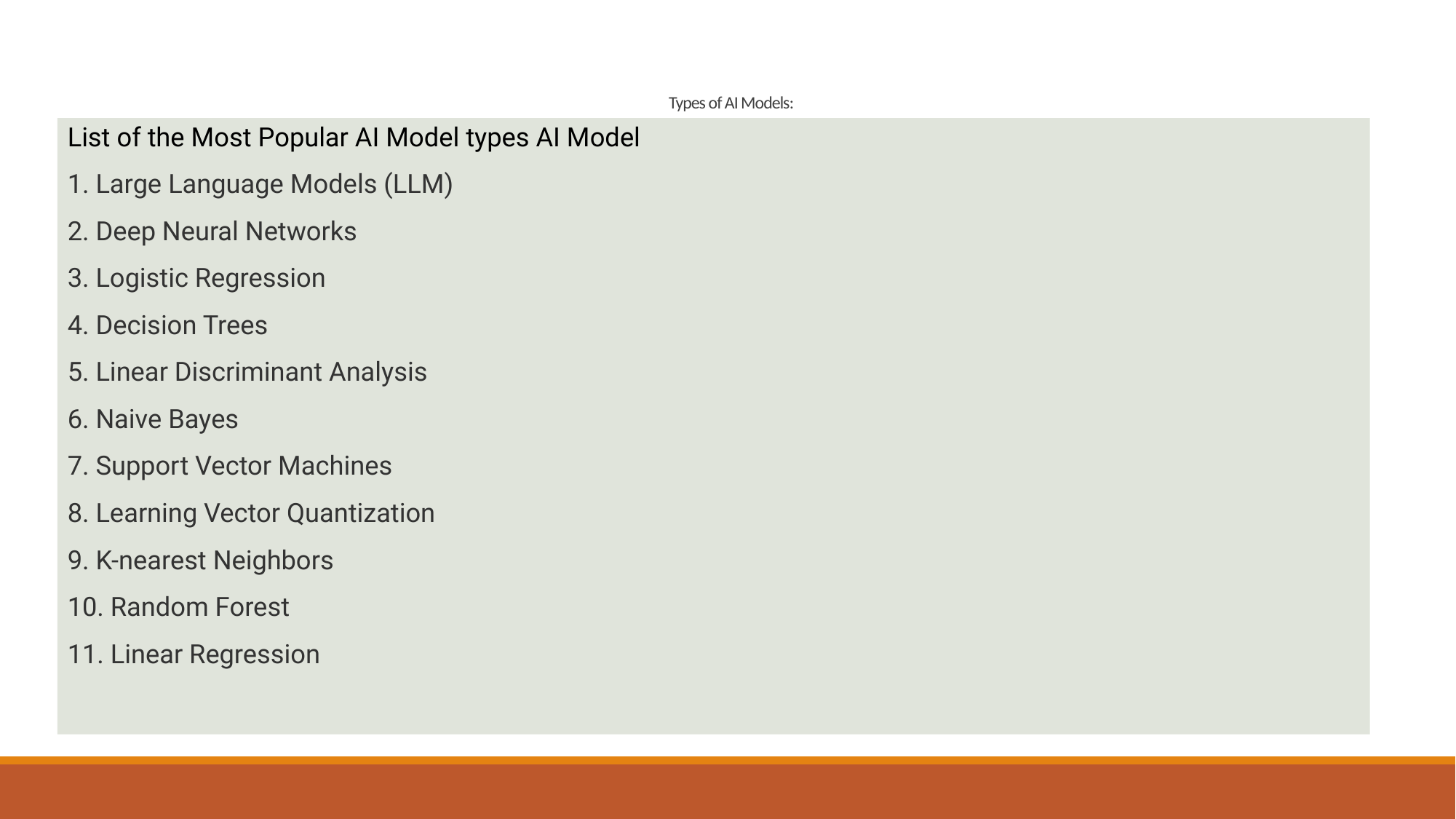

# Types of AI Models:
List of the Most Popular AI Model types AI Model
1. Large Language Models (LLM)
2. Deep Neural Networks
3. Logistic Regression
4. Decision Trees
5. Linear Discriminant Analysis
6. Naive Bayes
7. Support Vector Machines
8. Learning Vector Quantization
9. K-nearest Neighbors
10. Random Forest
11. Linear Regression